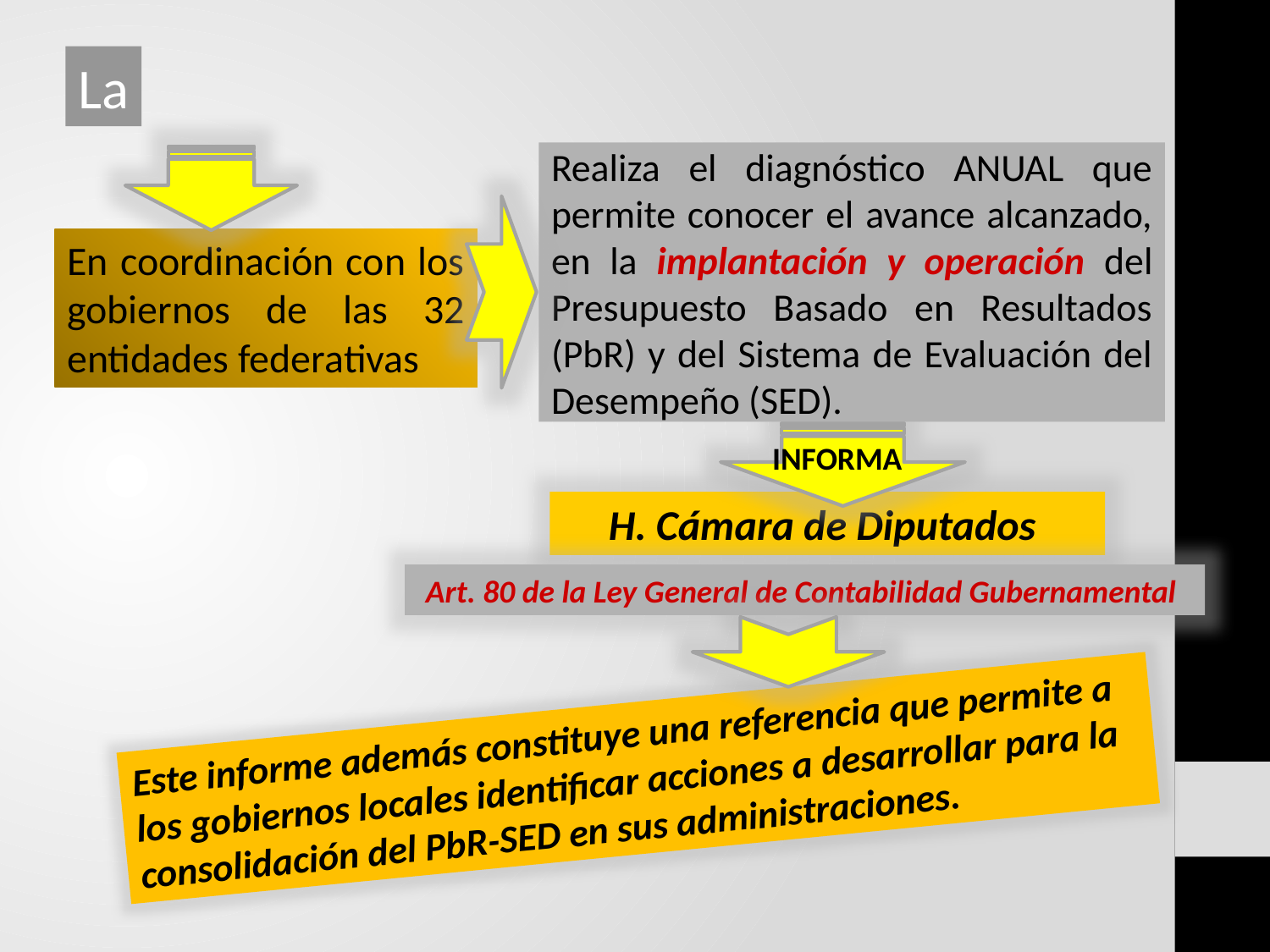

La

Realiza el diagnóstico ANUAL que permite conocer el avance alcanzado, en la implantación y operación del Presupuesto Basado en Resultados (PbR) y del Sistema de Evaluación del Desempeño (SED).

En coordinación con los gobiernos de las 32 entidades federativas

INFORMA
H. Cámara de Diputados

Art. 80 de la Ley General de Contabilidad Gubernamental
Este informe además constituye una referencia que permite a los gobiernos locales identificar acciones a desarrollar para la consolidación del PbR-SED en sus administraciones.